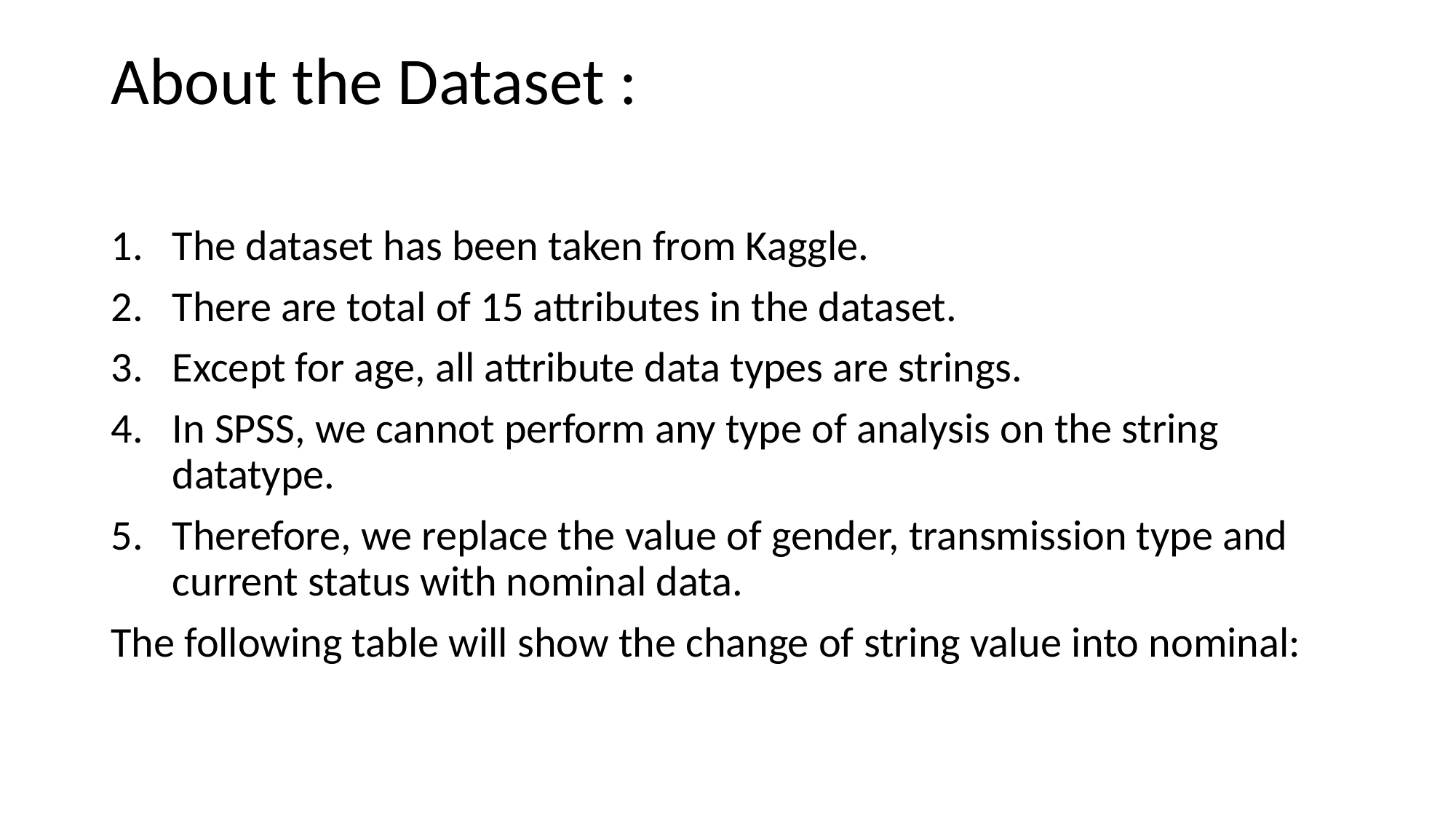

# About the Dataset :
The dataset has been taken from Kaggle.
There are total of 15 attributes in the dataset.
Except for age, all attribute data types are strings.
In SPSS, we cannot perform any type of analysis on the string datatype.
Therefore, we replace the value of gender, transmission type and current status with nominal data.
The following table will show the change of string value into nominal: